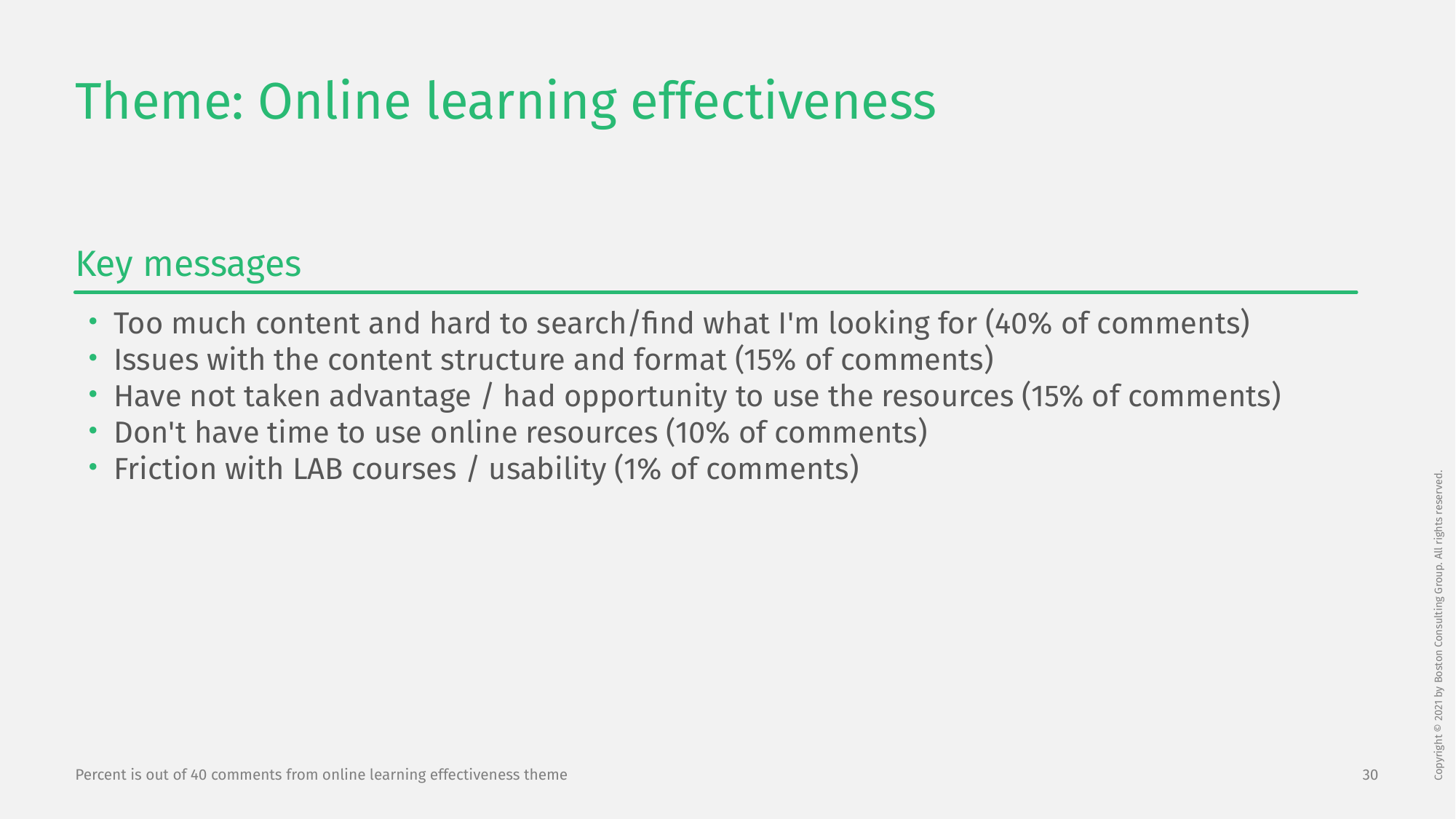

# Theme: Online learning effectiveness
Key messages
Too much content and hard to search/find what I'm looking for (40% of comments)
Issues with the content structure and format (15% of comments)
Have not taken advantage / had opportunity to use the resources (15% of comments)
Don't have time to use online resources (10% of comments)
Friction with LAB courses / usability (1% of comments)

Percent is out of 40 comments from online learning effectiveness theme